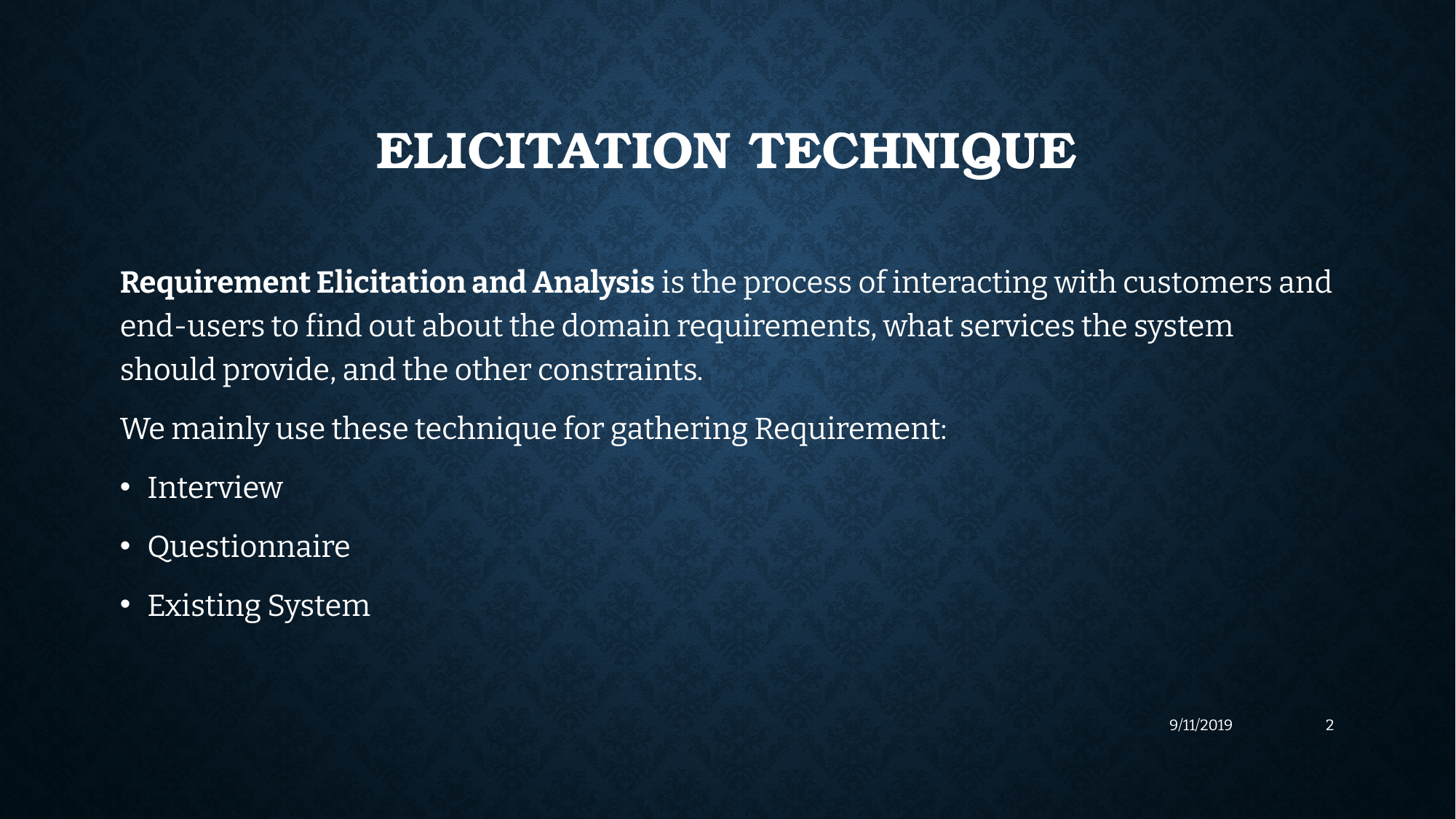

# Elicitation technique
Requirement Elicitation and Analysis is the process of interacting with customers and end-users to find out about the domain requirements, what services the system should provide, and the other constraints.
We mainly use these technique for gathering Requirement:
Interview
Questionnaire
Existing System
9/11/2019
2